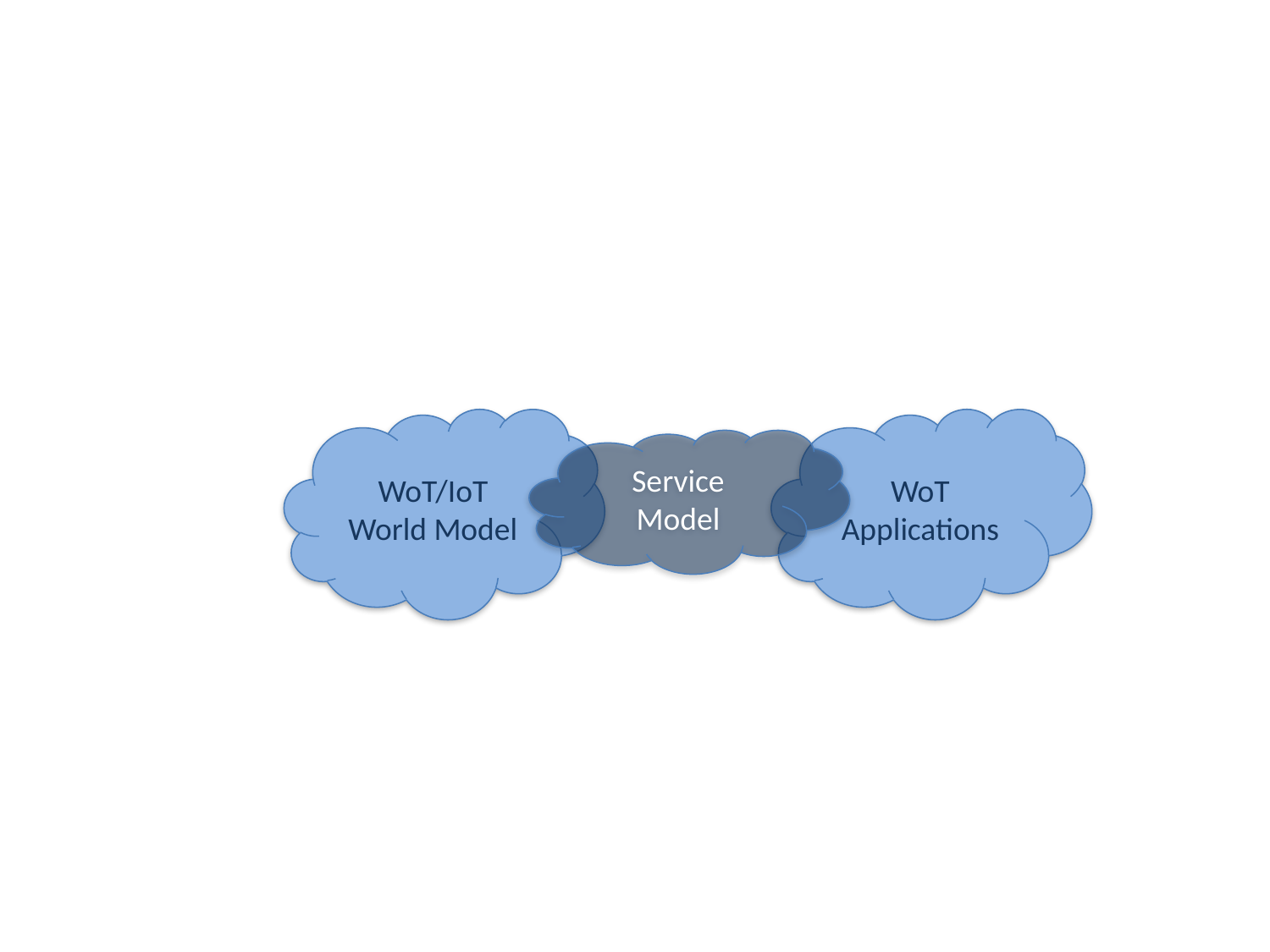

WoT/IoT
World Model
WoT
Applications
Service
Model